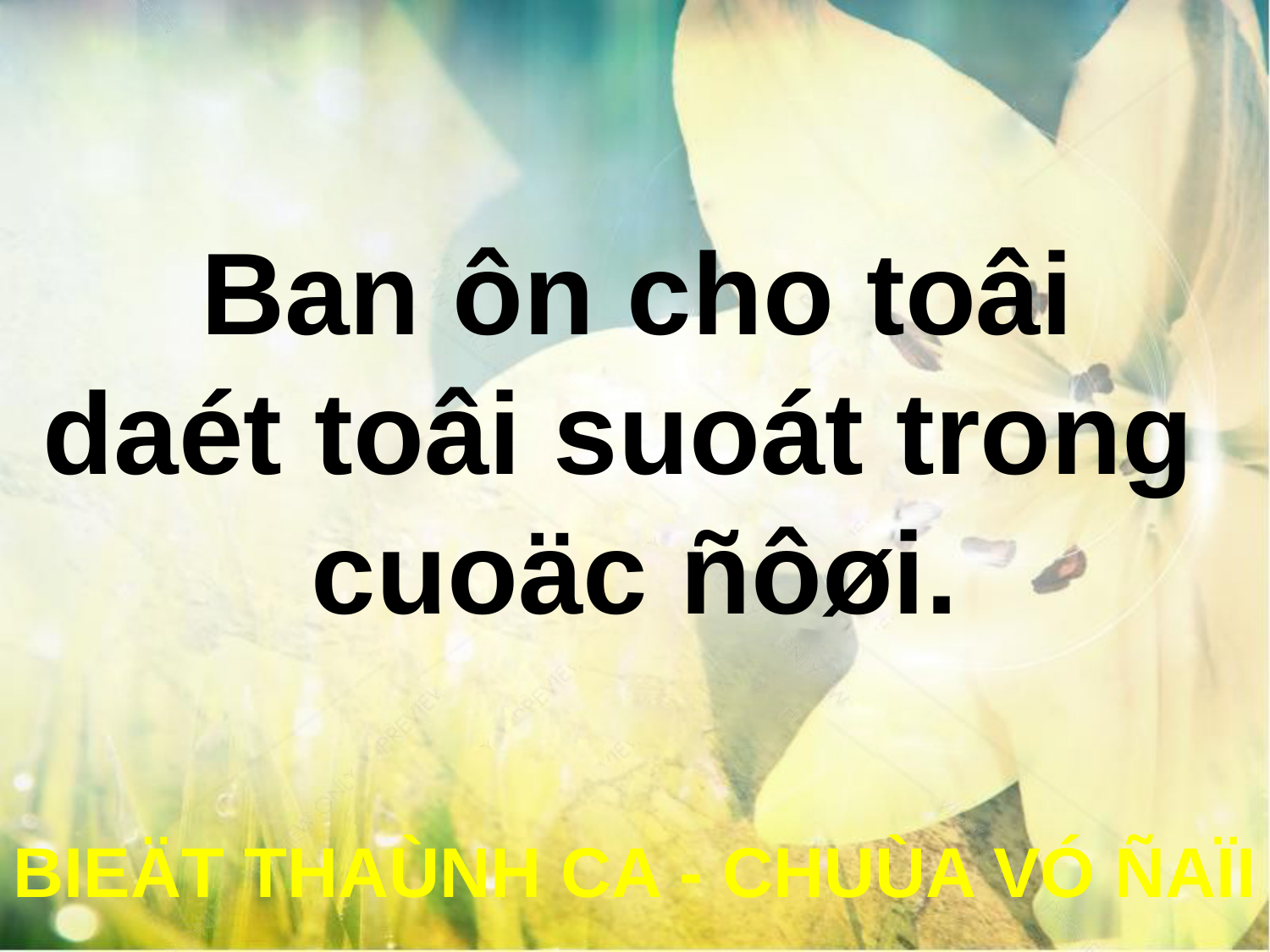

Ban ôn cho toâi
daét toâi suoát trong
cuoäc ñôøi.
BIEÄT THAÙNH CA - CHUÙA VÓ ÑAÏI